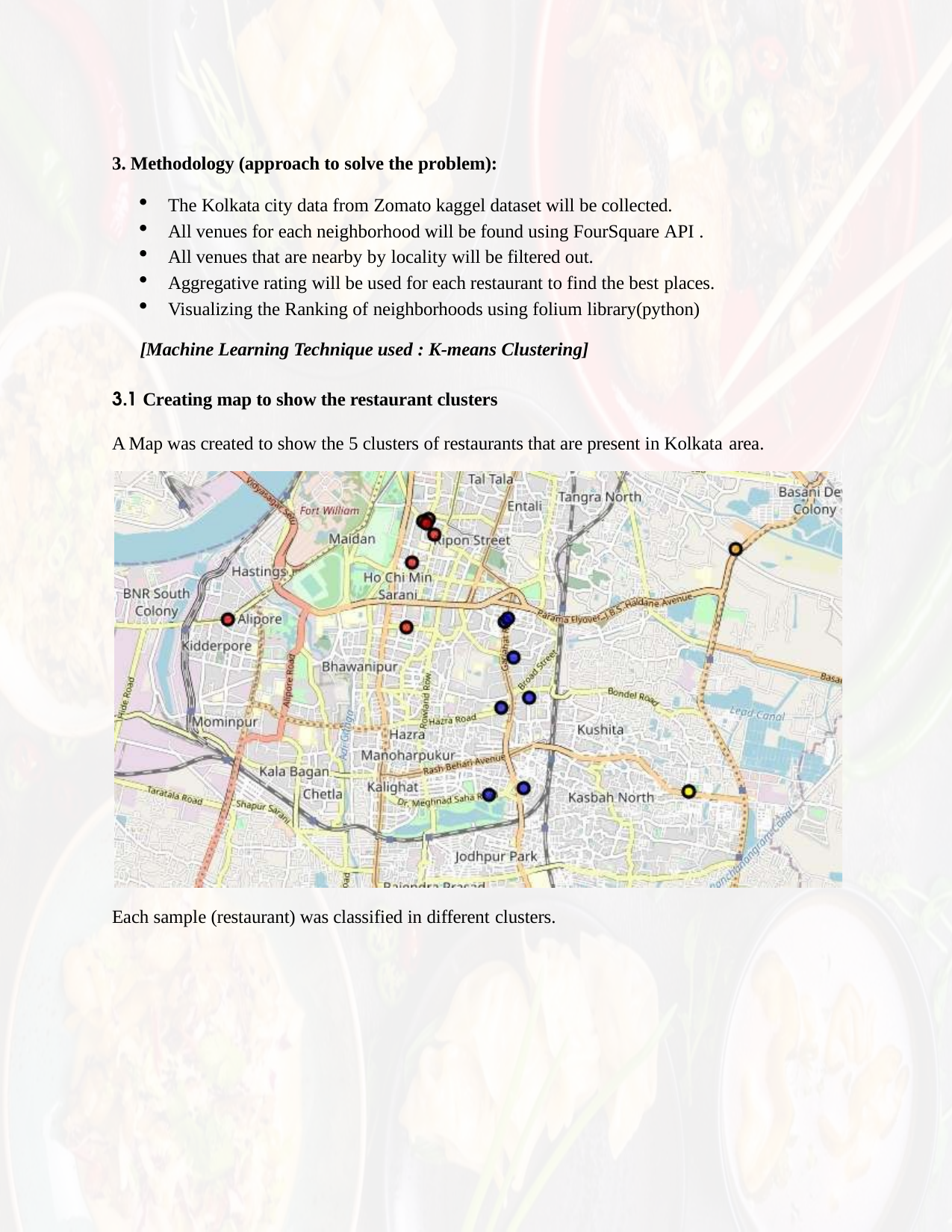

Methodology (approach to solve the problem):

The Kolkata city data from Zomato kaggel dataset will be collected.
All venues for each neighborhood will be found using FourSquare API .
All venues that are nearby by locality will be filtered out.
Aggregative rating will be used for each restaurant to find the best places.
Visualizing the Ranking of neighborhoods using folium library(python)
[Machine Learning Technique used : K-means Clustering]

3.1 Creating map to show the restaurant clusters
A Map was created to show the 5 clusters of restaurants that are present in Kolkata area.

Each sample (restaurant) was classified in different clusters.